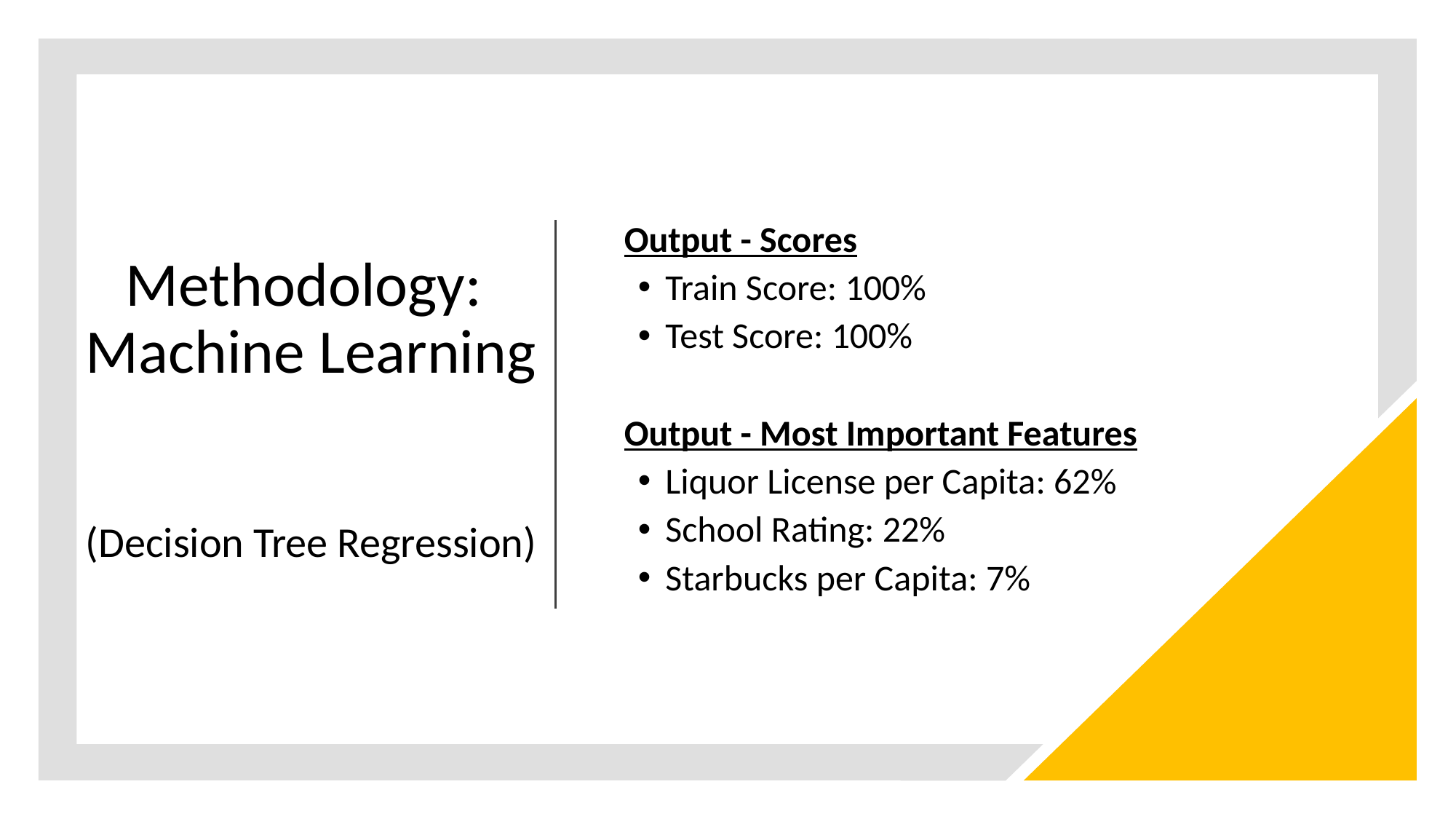

# Methodology:  Machine Learning (Decision Tree Regression)
Output - Scores
Train Score: 100%
Test Score: 100%

Output - Most Important Features
Liquor License per Capita: 62%
School Rating: 22%
Starbucks per Capita: 7%